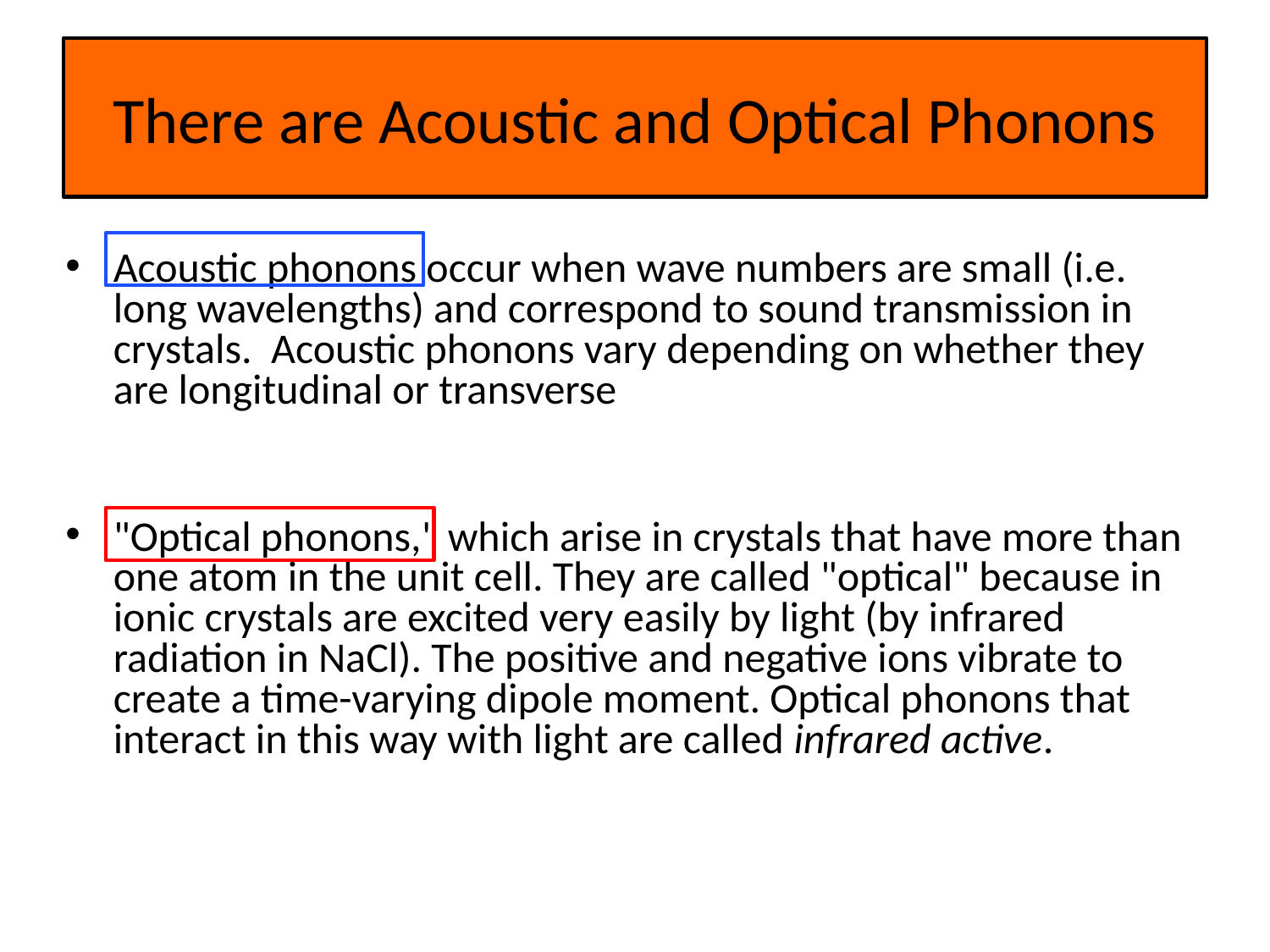

# There are Acoustic and Optical Phonons

Acoustic phonons occur when wave numbers are small (i.e. long wavelengths) and correspond to sound transmission in crystals.  Acoustic phonons vary depending on whether they are longitudinal or transverse

"Optical phonons," which arise in crystals that have more than one atom in the unit cell. They are called "optical" because in ionic crystals are excited very easily by light (by infrared radiation in NaCl). The positive and negative ions vibrate to create a time-varying dipole moment. Optical phonons that interact in this way with light are called infrared active.